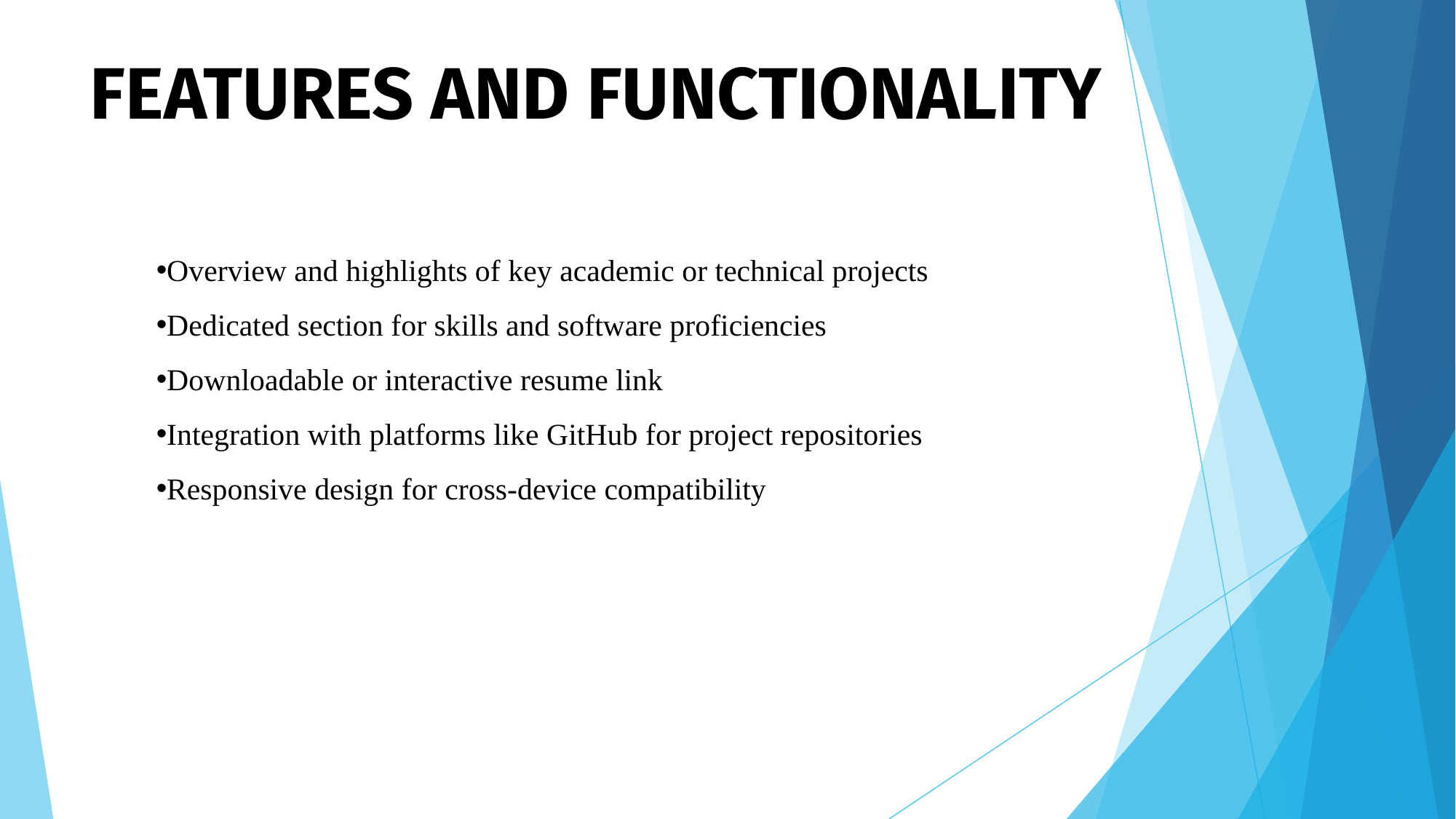

# FEATURES AND FUNCTIONALITY
Overview and highlights of key academic or technical projects
Dedicated section for skills and software proficiencies
Downloadable or interactive resume link
Integration with platforms like GitHub for project repositories
Responsive design for cross-device compatibility